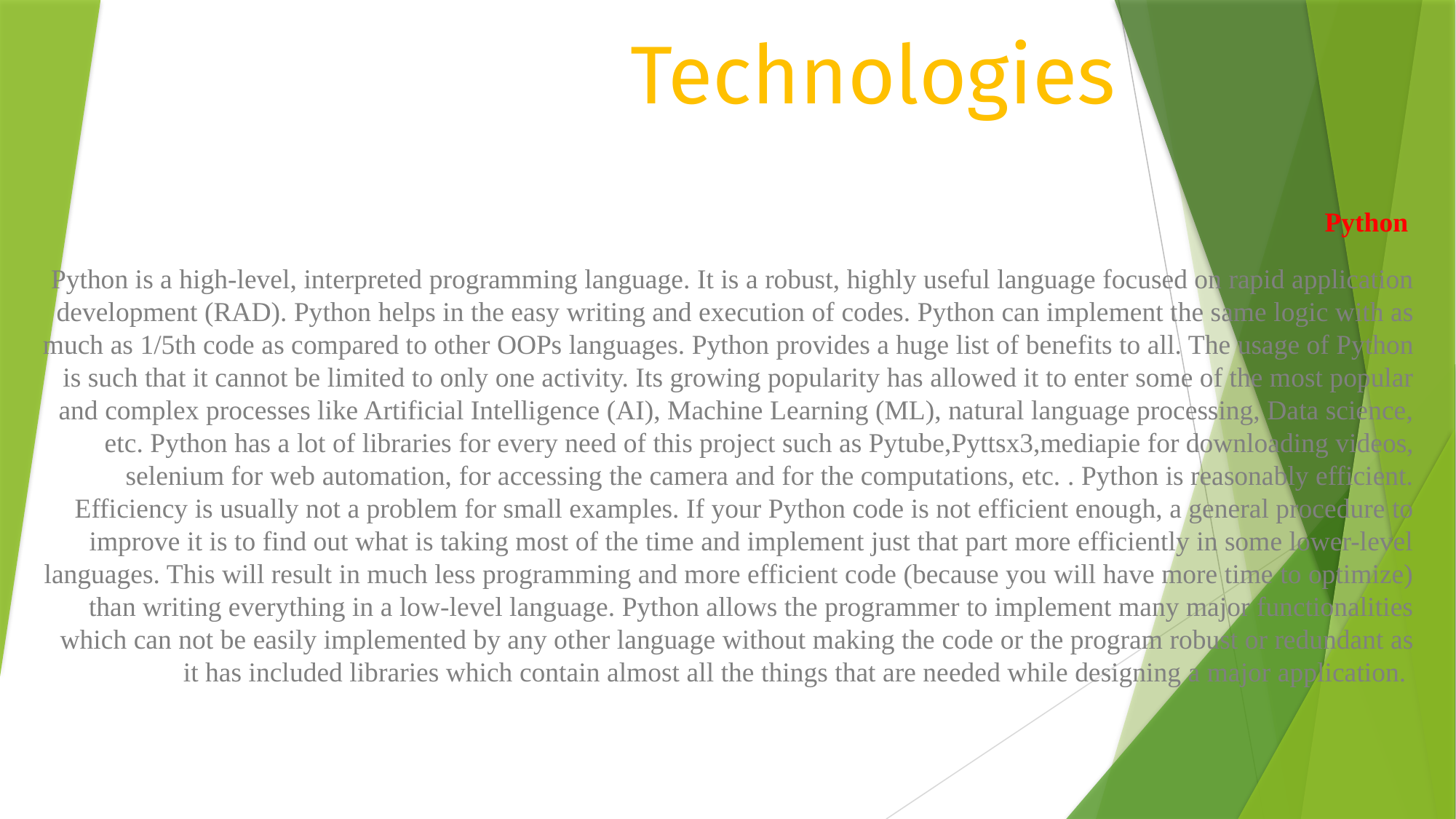

# Technologies
Python
Python is a high-level, interpreted programming language. It is a robust, highly useful language focused on rapid application development (RAD). Python helps in the easy writing and execution of codes. Python can implement the same logic with as much as 1/5th code as compared to other OOPs languages. Python provides a huge list of benefits to all. The usage of Python is such that it cannot be limited to only one activity. Its growing popularity has allowed it to enter some of the most popular and complex processes like Artificial Intelligence (AI), Machine Learning (ML), natural language processing, Data science, etc. Python has a lot of libraries for every need of this project such as Pytube,Pyttsx3,mediapie for downloading videos, selenium for web automation, for accessing the camera and for the computations, etc. . Python is reasonably efficient. Efficiency is usually not a problem for small examples. If your Python code is not efficient enough, a general procedure to improve it is to find out what is taking most of the time and implement just that part more efficiently in some lower-level languages. This will result in much less programming and more efficient code (because you will have more time to optimize) than writing everything in a low-level language. Python allows the programmer to implement many major functionalities which can not be easily implemented by any other language without making the code or the program robust or redundant as it has included libraries which contain almost all the things that are needed while designing a major application.